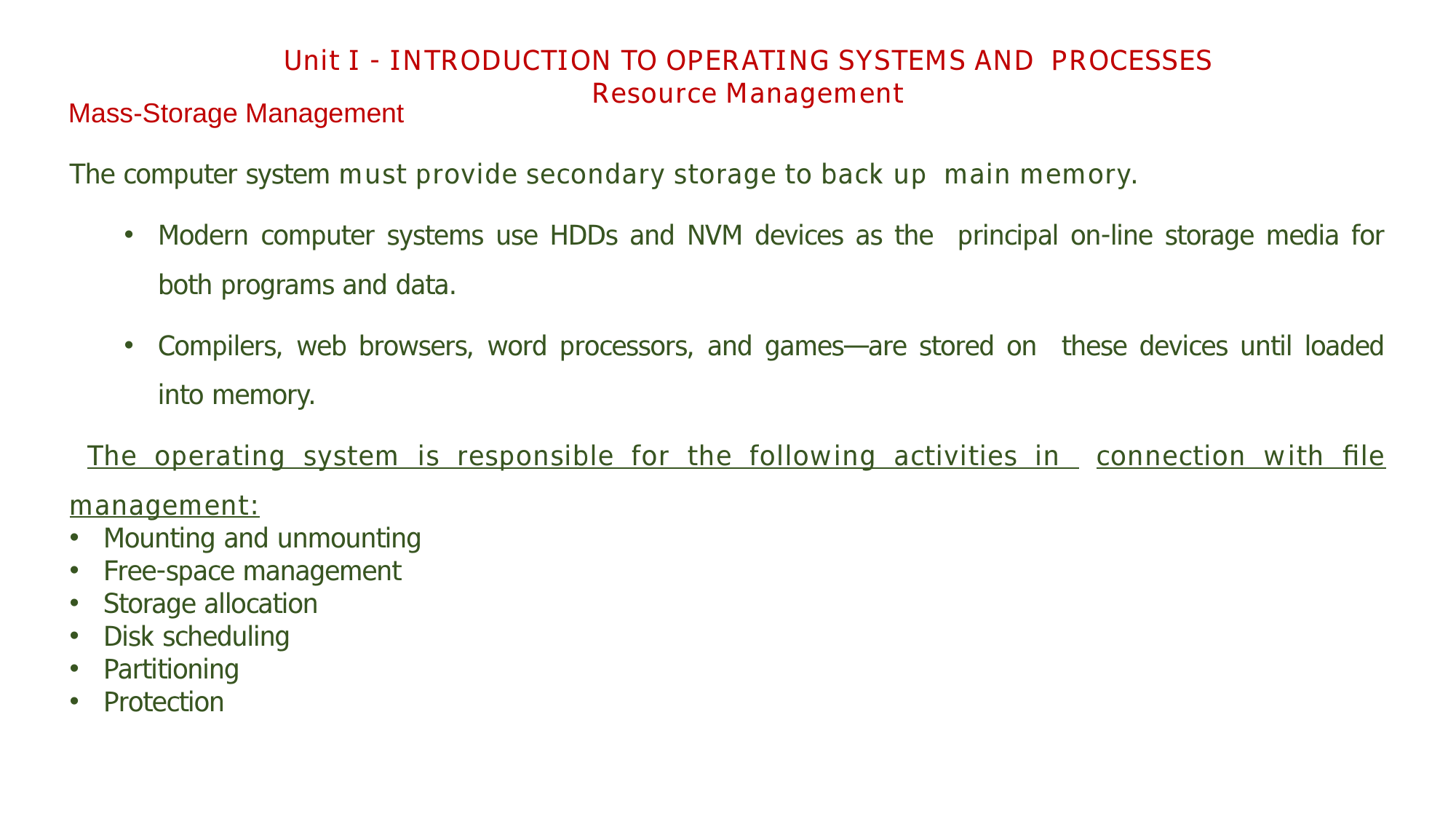

Unit I - INTRODUCTION TO OPERATING SYSTEMS AND  PROCESSES
Resource Management
Mass-Storage Management
The computer system must provide secondary storage to back up  main memory.
Modern computer systems use HDDs and NVM devices as the  principal on-line storage media for both programs and data.
Compilers, web browsers, word processors, and games—are stored on  these devices until loaded into memory.
 The operating system is responsible for the following activities in  connection with file management:
Mounting and unmounting
Free-space management
Storage allocation
Disk scheduling
Partitioning
Protection